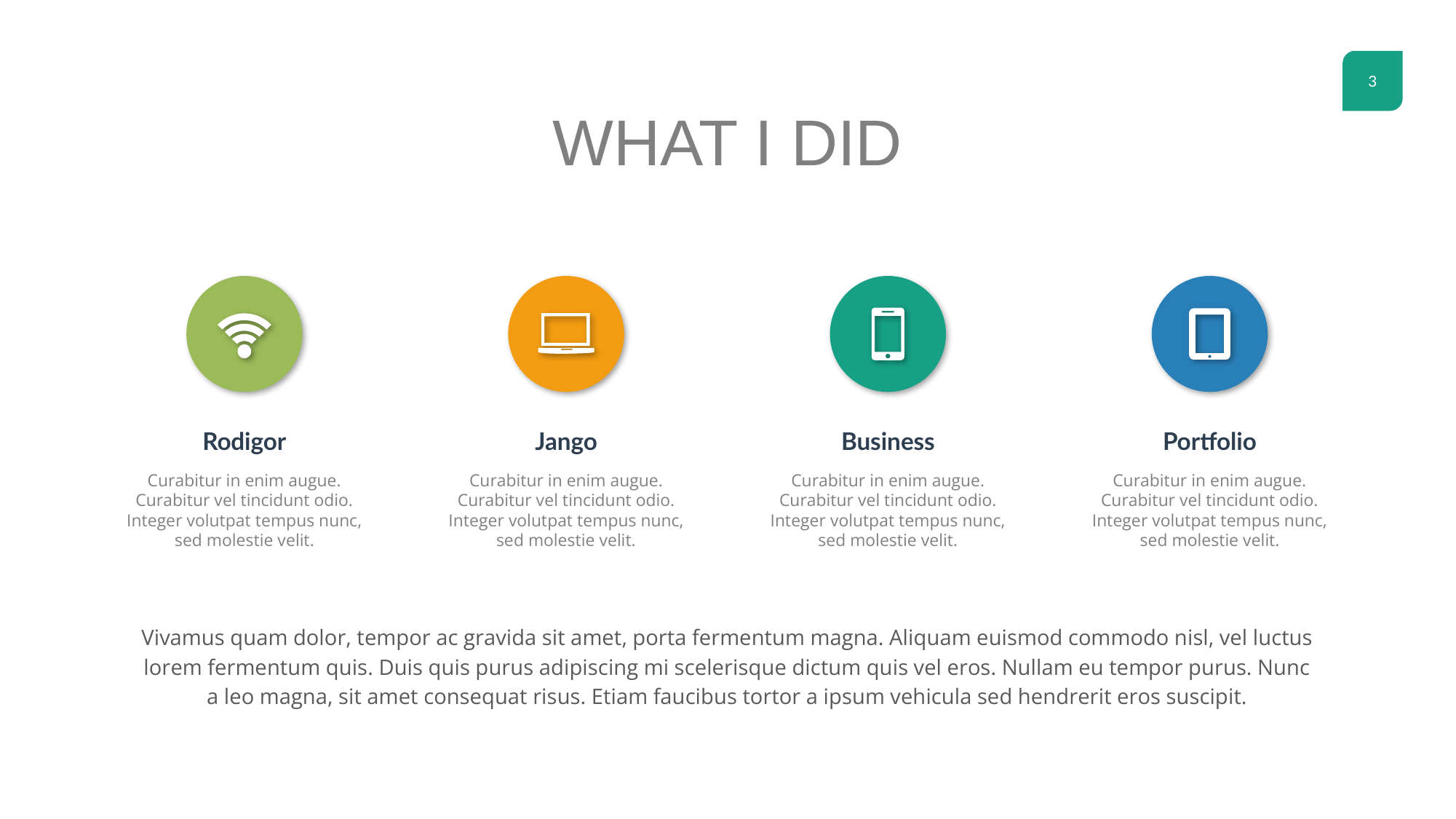

WHAT I DID

Rodigor
Jango
Business
Portfolio
Curabitur in enim augue. Curabitur vel tincidunt odio. Integer volutpat tempus nunc, sed molestie velit.
Curabitur in enim augue. Curabitur vel tincidunt odio. Integer volutpat tempus nunc, sed molestie velit.
Curabitur in enim augue. Curabitur vel tincidunt odio. Integer volutpat tempus nunc, sed molestie velit.
Curabitur in enim augue. Curabitur vel tincidunt odio. Integer volutpat tempus nunc, sed molestie velit.
Vivamus quam dolor, tempor ac gravida sit amet, porta fermentum magna. Aliquam euismod commodo nisl, vel luctus lorem fermentum quis. Duis quis purus adipiscing mi scelerisque dictum quis vel eros. Nullam eu tempor purus. Nunc a leo magna, sit amet consequat risus. Etiam faucibus tortor a ipsum vehicula sed hendrerit eros suscipit.